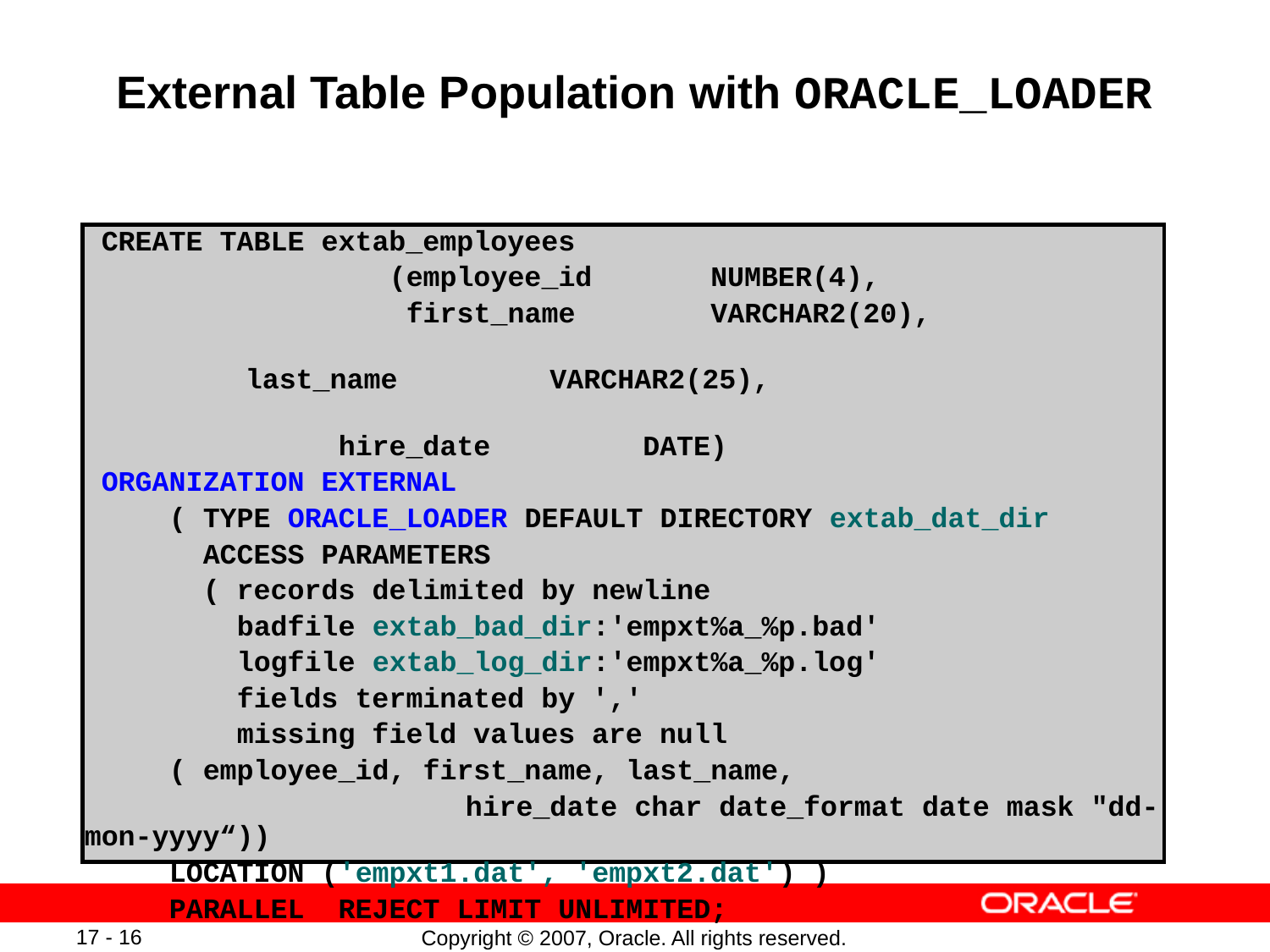

# External Table Population with ORACLE_LOADER
 CREATE TABLE extab_employees
                  (employee_id       NUMBER(4),
                   first_name        VARCHAR2(20),
									  last_name         VARCHAR2(25),
 										hire_date         DATE)
 ORGANIZATION EXTERNAL
     ( TYPE ORACLE_LOADER DEFAULT DIRECTORY extab_dat_dir
       ACCESS PARAMETERS
       ( records delimited by newline
         badfile extab_bad_dir:'empxt%a_%p.bad'
         logfile extab_log_dir:'empxt%a_%p.log'
         fields terminated by ','
         missing field values are null
     ( employee_id, first_name, last_name,
			hire_date char date_format date mask "dd-mon-yyyy“))
     LOCATION ('empxt1.dat', 'empxt2.dat') )
     PARALLEL  REJECT LIMIT UNLIMITED;